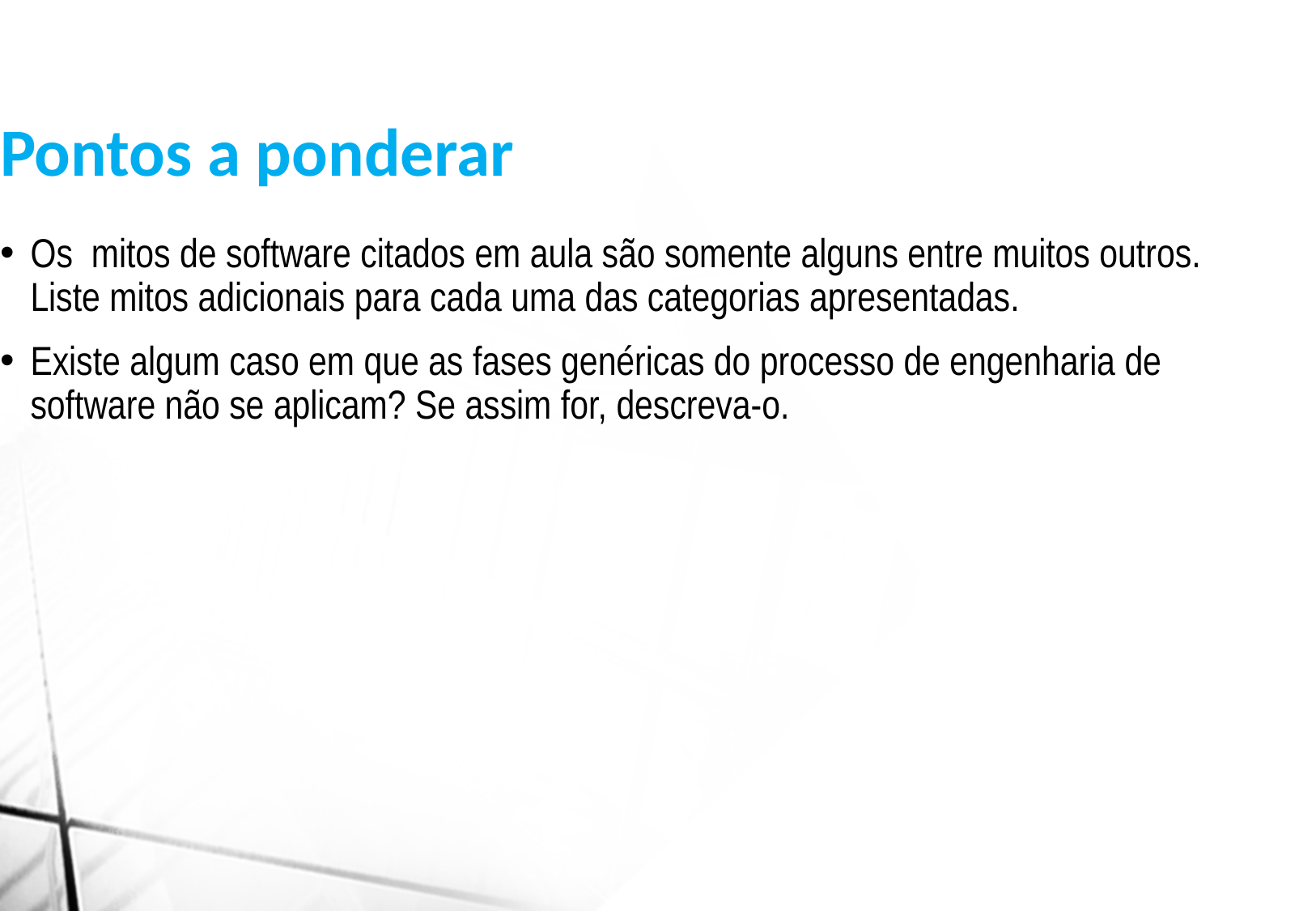

Pontos a ponderar
Os  mitos de software citados em aula são somente alguns entre muitos outros. Liste mitos adicionais para cada uma das categorias apresentadas.
Existe algum caso em que as fases genéricas do processo de engenharia de software não se aplicam? Se assim for, descreva-o.
,